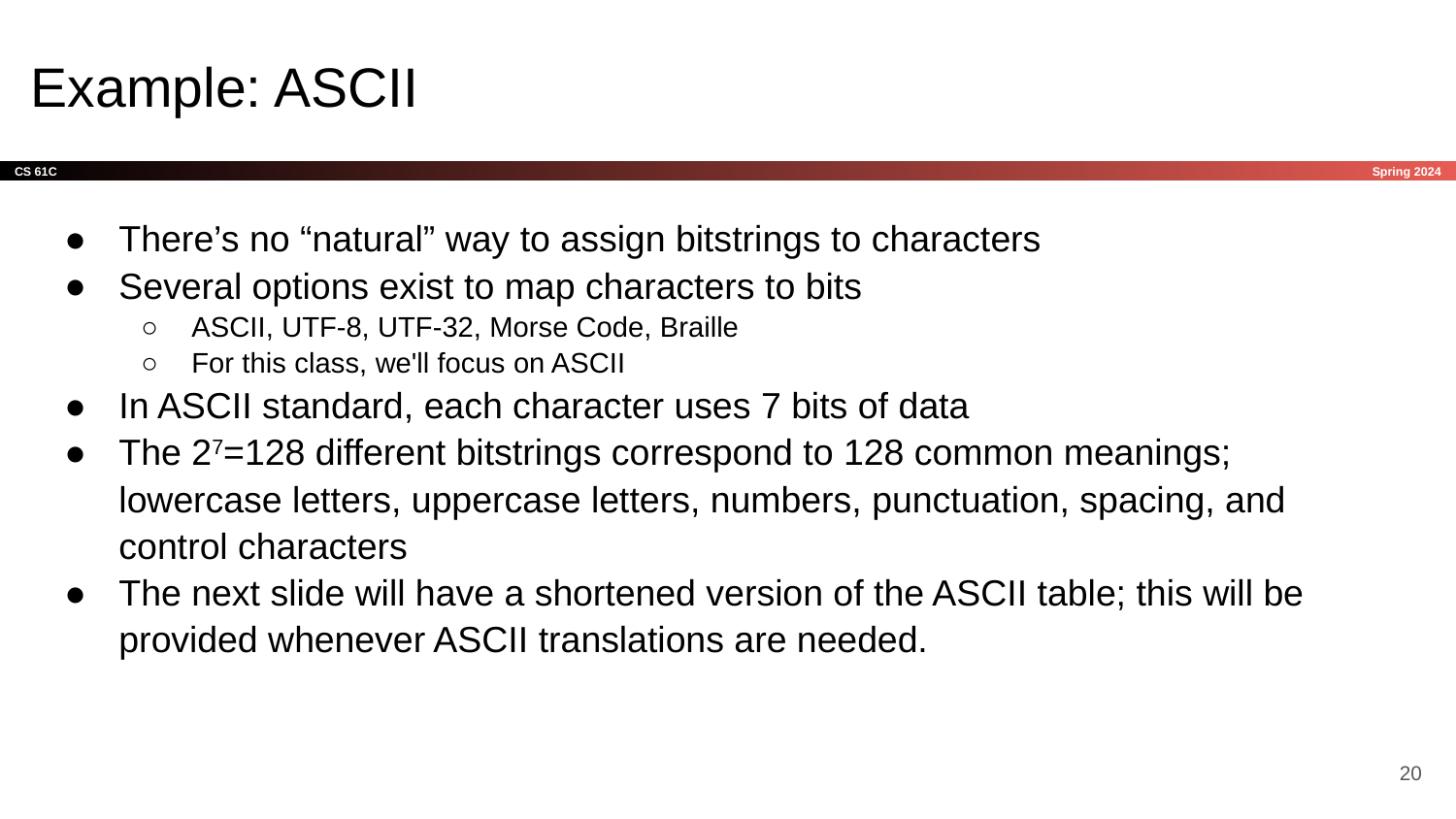

# Example: ASCII
There’s no “natural” way to assign bitstrings to characters
Several options exist to map characters to bits
ASCII, UTF-8, UTF-32, Morse Code, Braille
For this class, we'll focus on ASCII
In ASCII standard, each character uses 7 bits of data
The 27=128 different bitstrings correspond to 128 common meanings; lowercase letters, uppercase letters, numbers, punctuation, spacing, and control characters
The next slide will have a shortened version of the ASCII table; this will be provided whenever ASCII translations are needed.
20